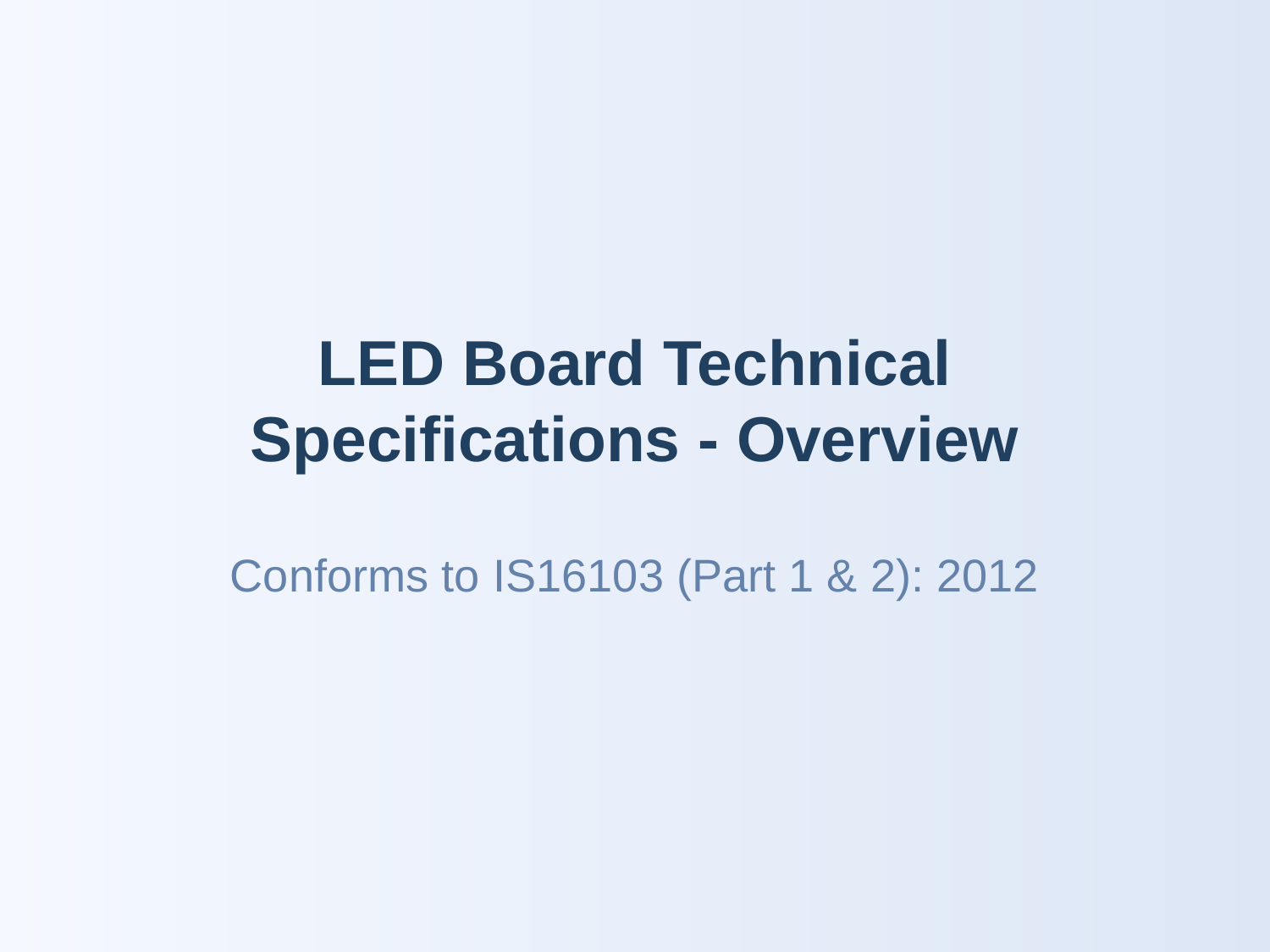

# LED Board Technical Specifications - Overview
Conforms to IS16103 (Part 1 & 2): 2012